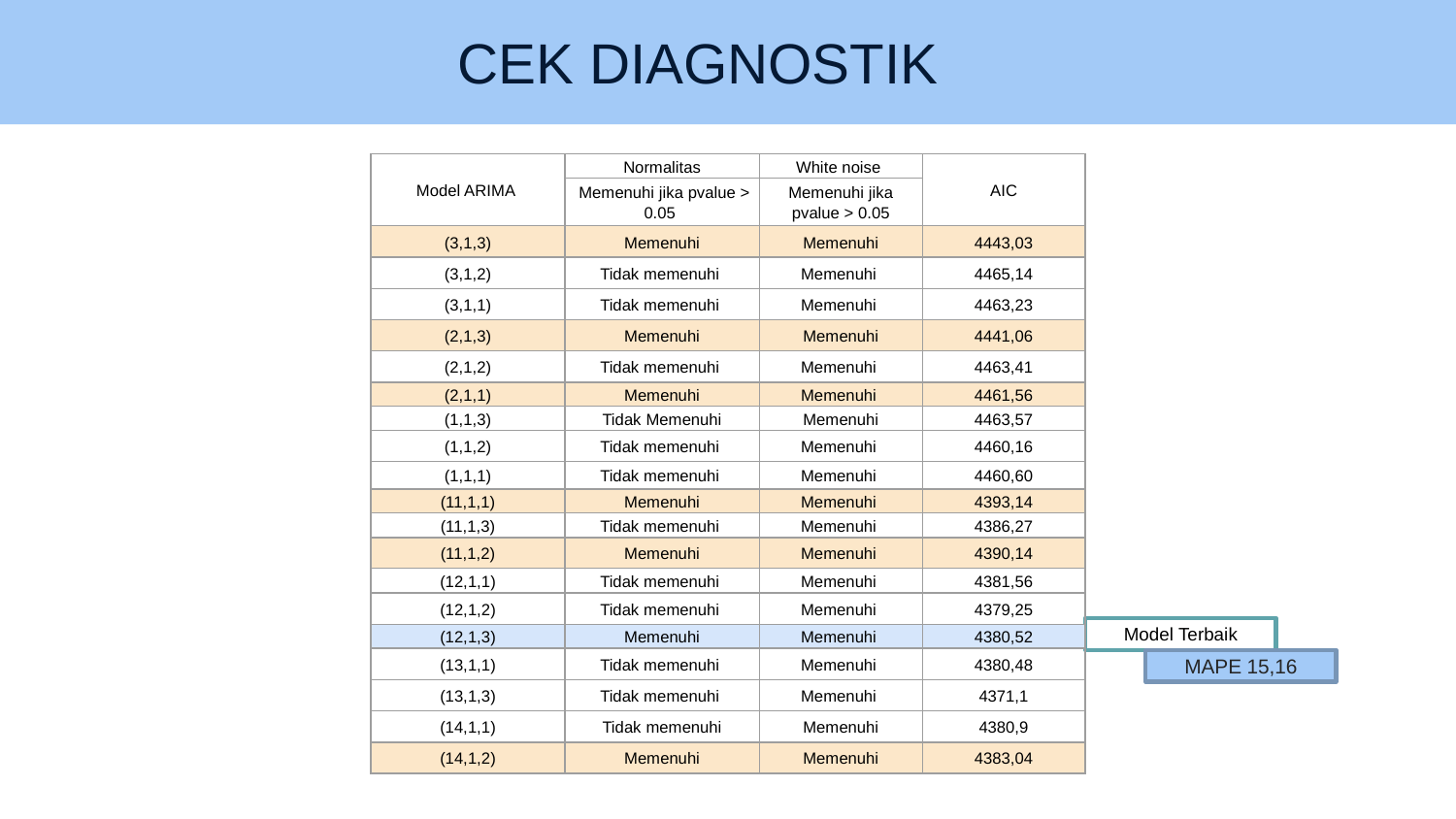

# CEK DIAGNOSTIK
| Model ARIMA | Normalitas | White noise | AIC |
| --- | --- | --- | --- |
|  | Memenuhi jika pvalue > 0.05 | Memenuhi jika pvalue > 0.05 |  |
| (3,1,3) | Memenuhi | Memenuhi | 4443,03 |
| (3,1,2) | Tidak memenuhi | Memenuhi | 4465,14 |
| (3,1,1) | Tidak memenuhi | Memenuhi | 4463,23 |
| (2,1,3) | Memenuhi | Memenuhi | 4441,06 |
| (2,1,2) | Tidak memenuhi | Memenuhi | 4463,41 |
| (2,1,1) | Memenuhi | Memenuhi | 4461,56 |
| (1,1,3) | Tidak Memenuhi | Memenuhi | 4463,57 |
| (1,1,2) | Tidak memenuhi | Memenuhi | 4460,16 |
| (1,1,1) | Tidak memenuhi | Memenuhi | 4460,60 |
| (11,1,1) | Memenuhi | Memenuhi | 4393,14 |
| (11,1,3) | Tidak memenuhi | Memenuhi | 4386,27 |
| (11,1,2) | Memenuhi | Memenuhi | 4390,14 |
| (12,1,1) | Tidak memenuhi | Memenuhi | 4381,56 |
| (12,1,2) | Tidak memenuhi | Memenuhi | 4379,25 |
| (12,1,3) | Memenuhi | Memenuhi | 4380,52 |
| (13,1,1) | Tidak memenuhi | Memenuhi | 4380,48 |
| (13,1,3) | Tidak memenuhi | Memenuhi | 4371,1 |
| (14,1,1) | Tidak memenuhi | Memenuhi | 4380,9 |
| (14,1,2) | Memenuhi | Memenuhi | 4383,04 |
Model Terbaik
MAPE 15,16